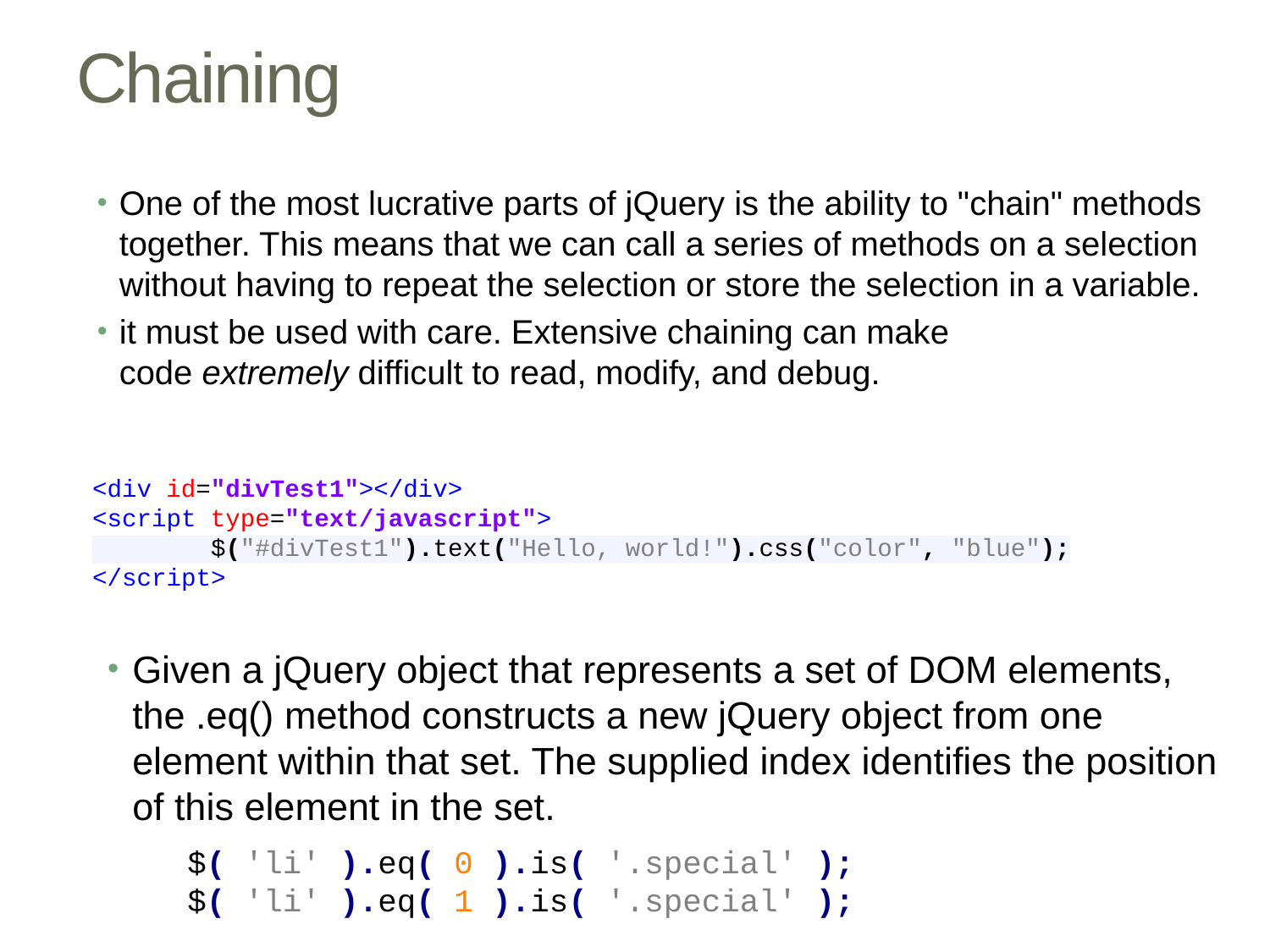

# Chaining
One of the most lucrative parts of jQuery is the ability to "chain" methods together. This means that we can call a series of methods on a selection without having to repeat the selection or store the selection in a variable.
it must be used with care. Extensive chaining can make code extremely difficult to read, modify, and debug.

<div id="divTest1"></div>
<script type="text/javascript">
        $("#divTest1").text("Hello, world!").css("color", "blue");
</script>

Given a jQuery object that represents a set of DOM elements, the .eq() method constructs a new jQuery object from one element within that set. The supplied index identifies the position of this element in the set.
$( 'li' ).eq( 0 ).is( '.special' );
$( 'li' ).eq( 1 ).is( '.special' );